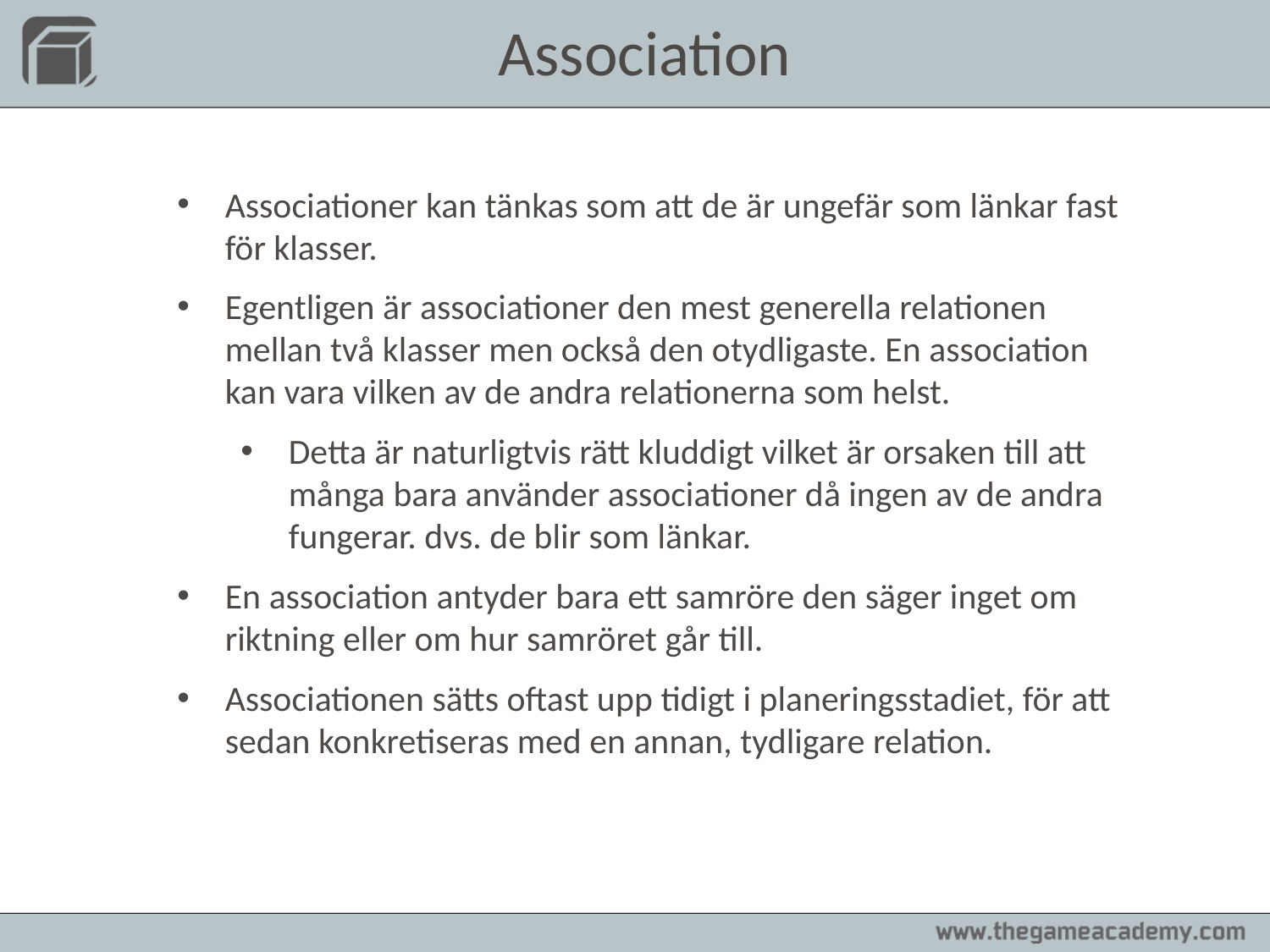

Association

Associationer kan tänkas som att de är ungefär som länkar fast för klasser.
Egentligen är associationer den mest generella relationen mellan två klasser men också den otydligaste. En association kan vara vilken av de andra relationerna som helst.
Detta är naturligtvis rätt kluddigt vilket är orsaken till att många bara använder associationer då ingen av de andra fungerar. dvs. de blir som länkar.
En association antyder bara ett samröre den säger inget om riktning eller om hur samröret går till.
Associationen sätts oftast upp tidigt i planeringsstadiet, för att sedan konkretiseras med en annan, tydligare relation.